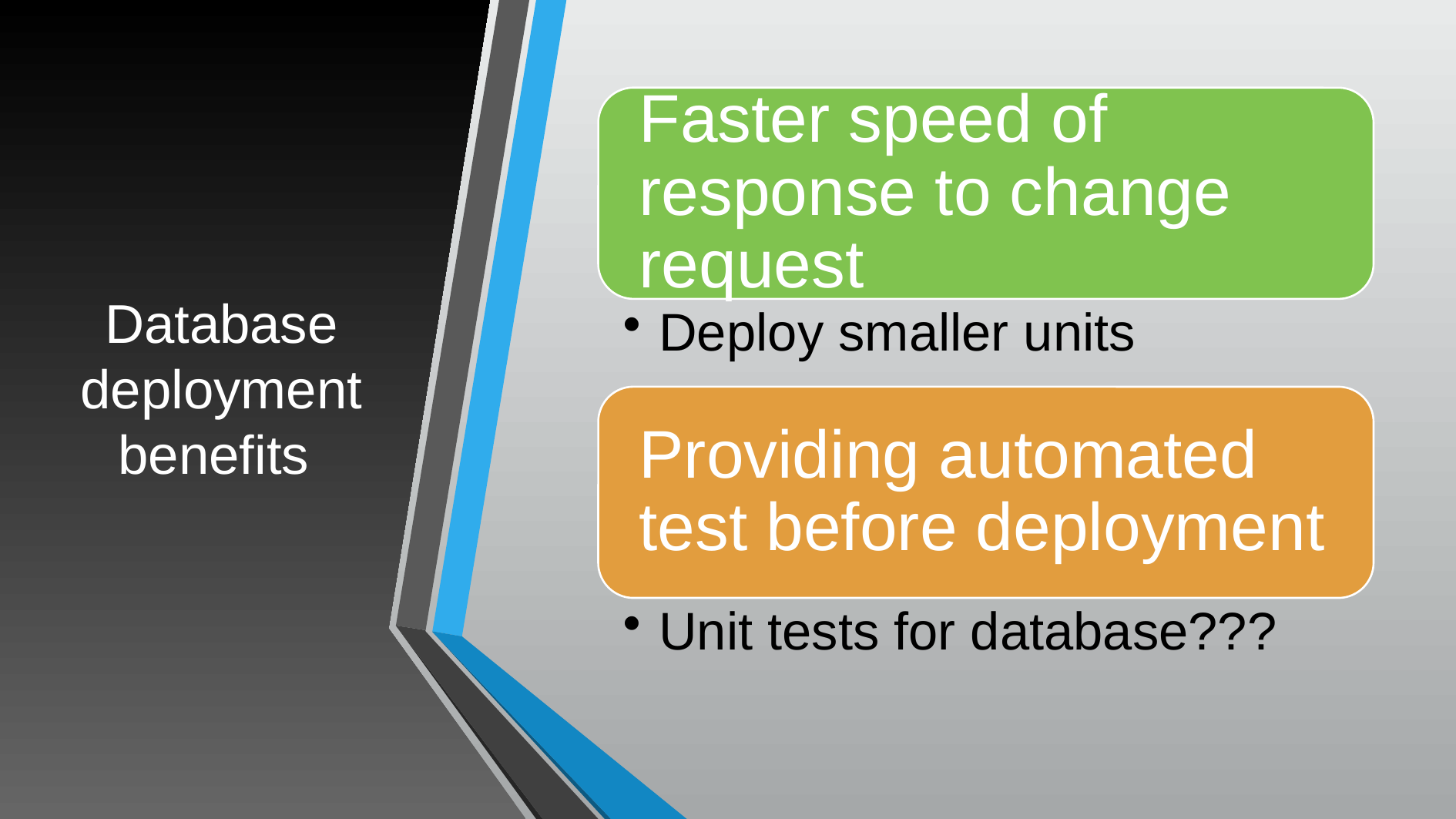

# Database deployment benefits
Faster speed of response to change request
Deploy smaller units
Providing automated test before deployment
Unit tests for database???